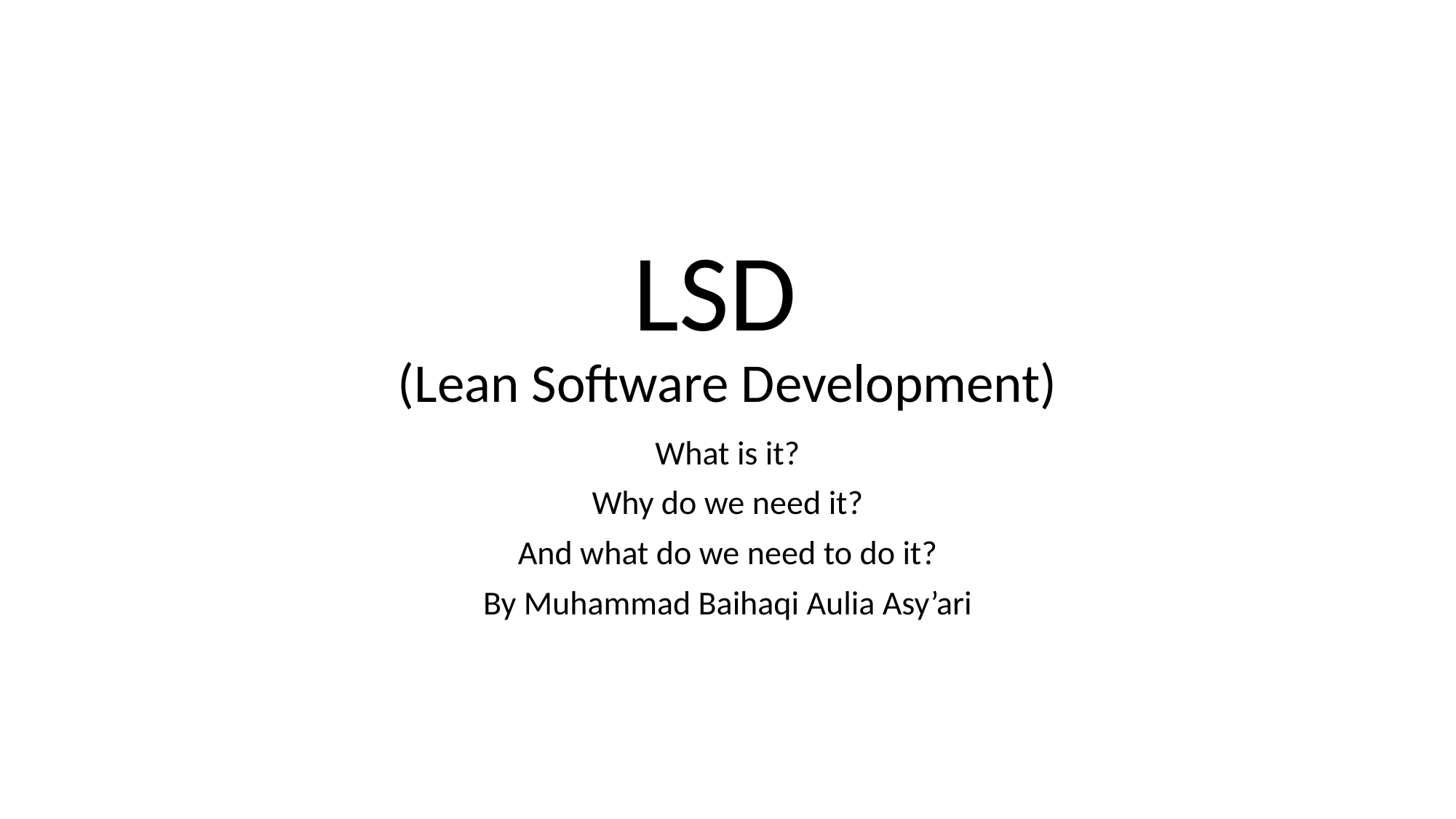

# LSD (Lean Software Development)
What is it?
Why do we need it?
And what do we need to do it?
By Muhammad Baihaqi Aulia Asy’ari